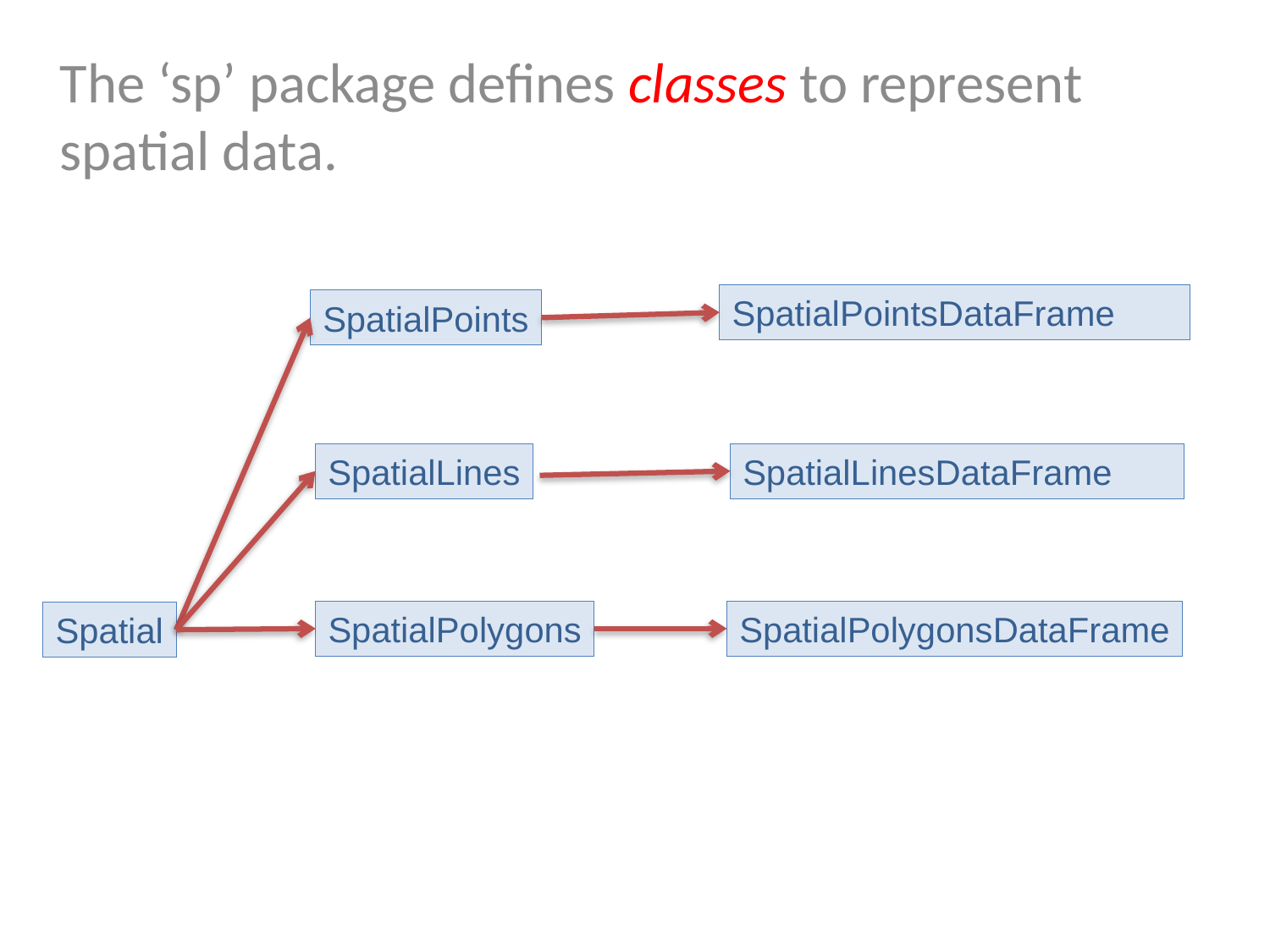

The ‘sp’ package defines classes to represent spatial data.
SpatialPointsDataFrame
SpatialPoints
SpatialLines
SpatialLinesDataFrame
SpatialPolygons
SpatialPolygonsDataFrame
Spatial